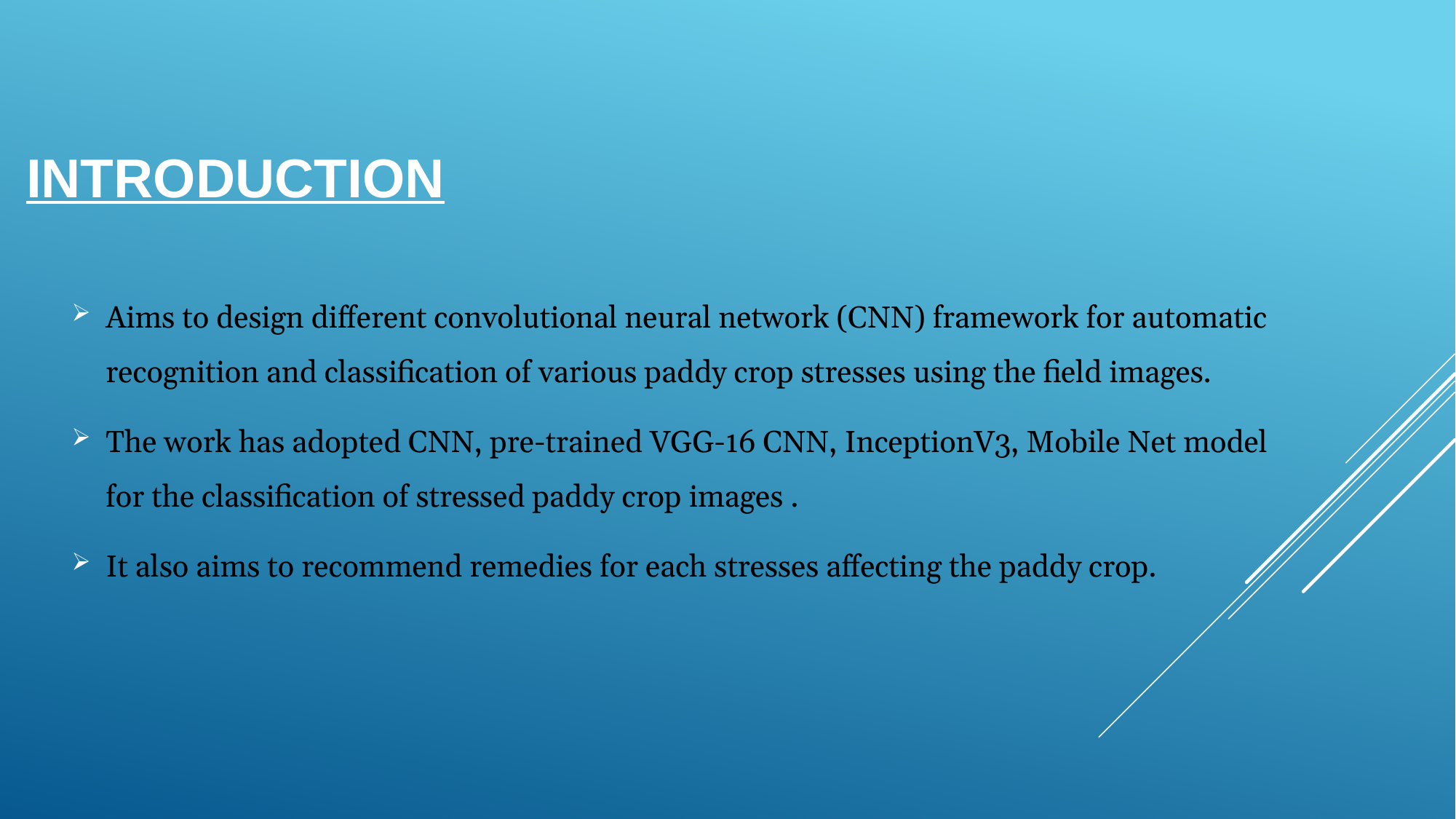

# INTRODUCTION

Aims to design different convolutional neural network (CNN) framework for automatic recognition and classification of various paddy crop stresses using the field images.
The work has adopted CNN, pre-trained VGG-16 CNN, InceptionV3, Mobile Net model for the classification of stressed paddy crop images .
It also aims to recommend remedies for each stresses affecting the paddy crop.